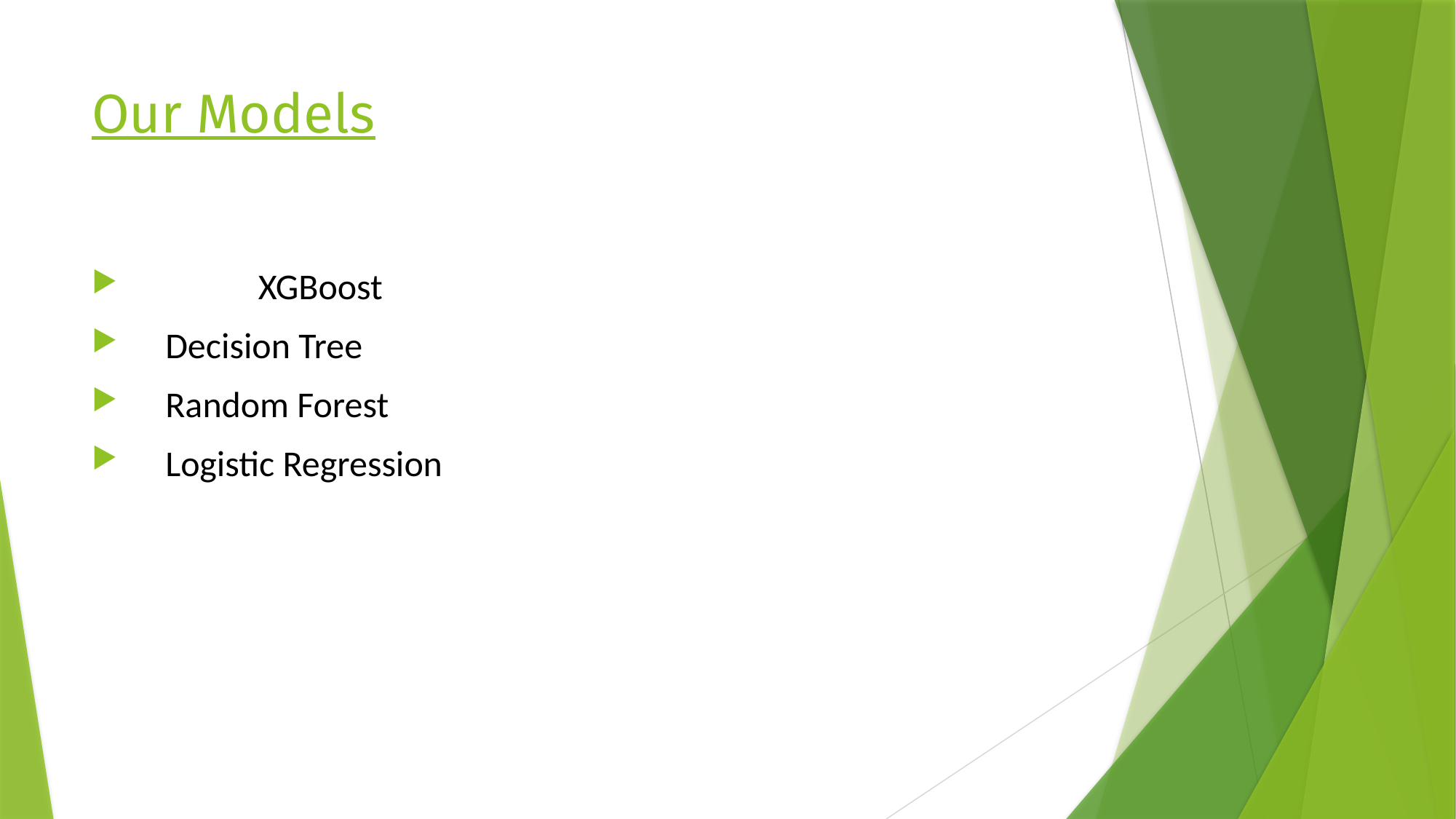

# Our Models
 	  XGBoost
    Decision Tree
    Random Forest
    Logistic Regression